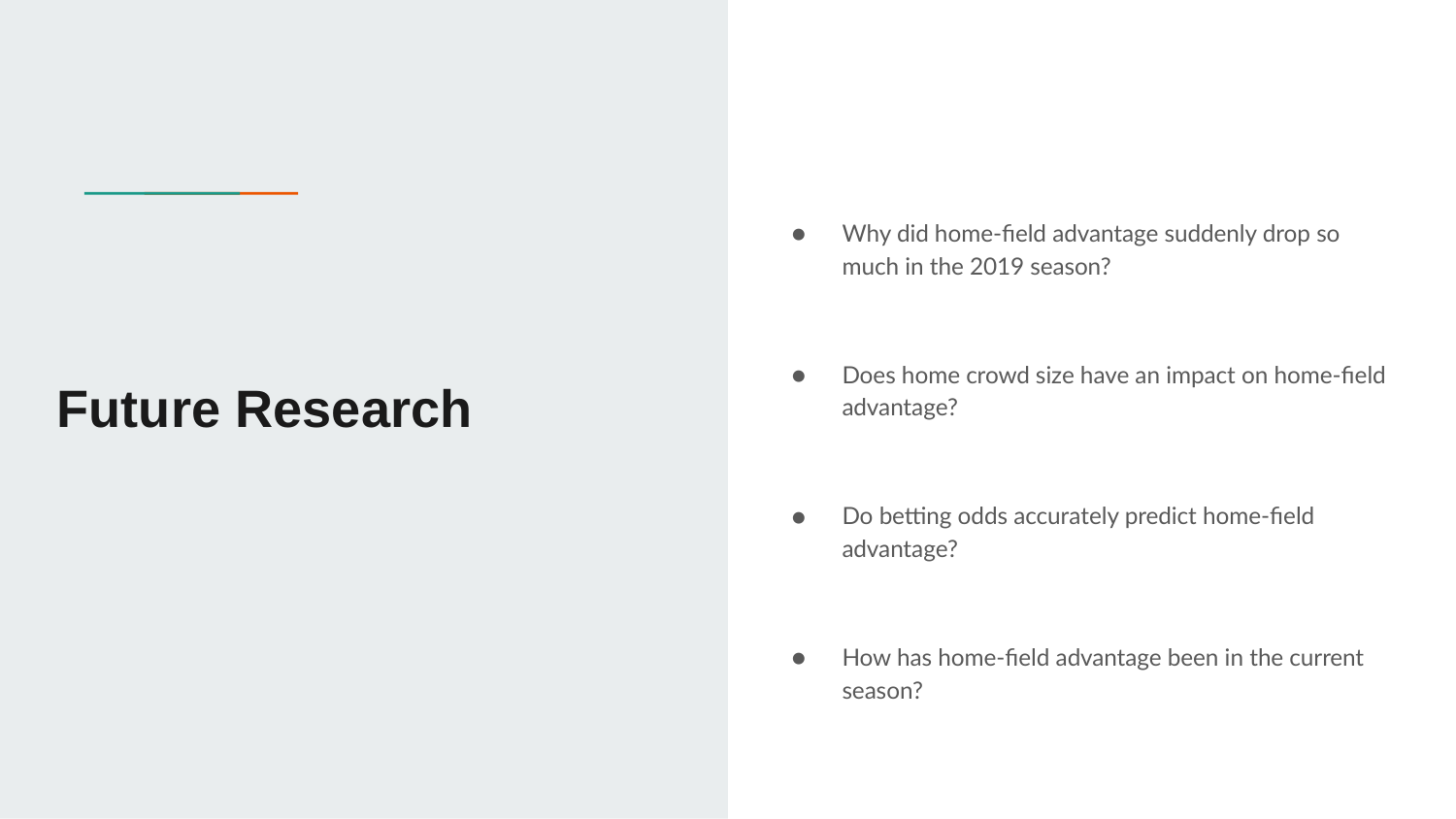

Why did home-field advantage suddenly drop so much in the 2019 season?

Does home crowd size have an impact on home-field advantage?

Do betting odds accurately predict home-field advantage?

How has home-field advantage been in the current season?

# Future Research